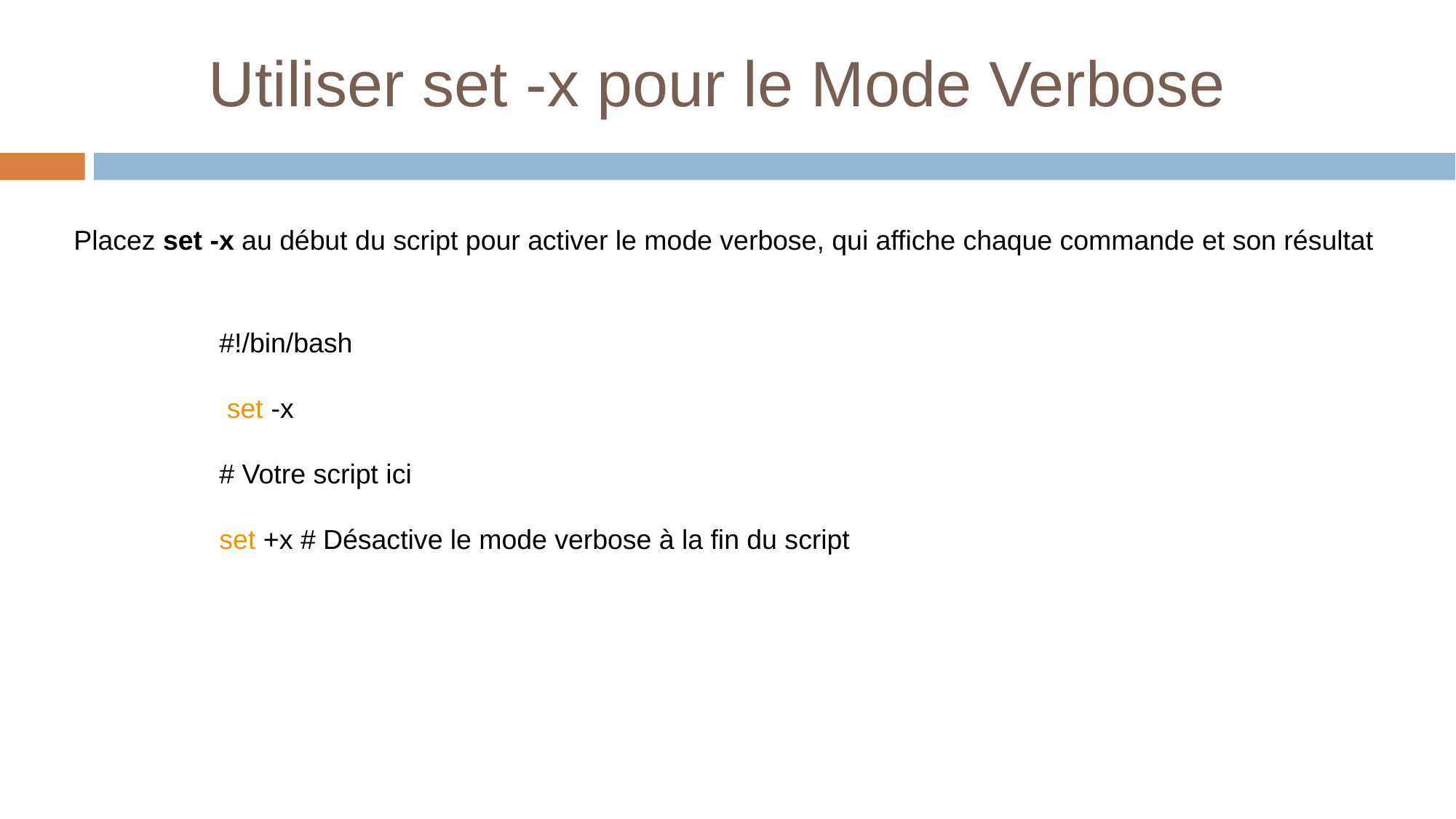

# Utiliser set -x pour le Mode Verbose
Placez set -x au début du script pour activer le mode verbose, qui affiche chaque commande et son résultat
#!/bin/bash

 set -x

# Votre script ici

set +x # Désactive le mode verbose à la fin du script